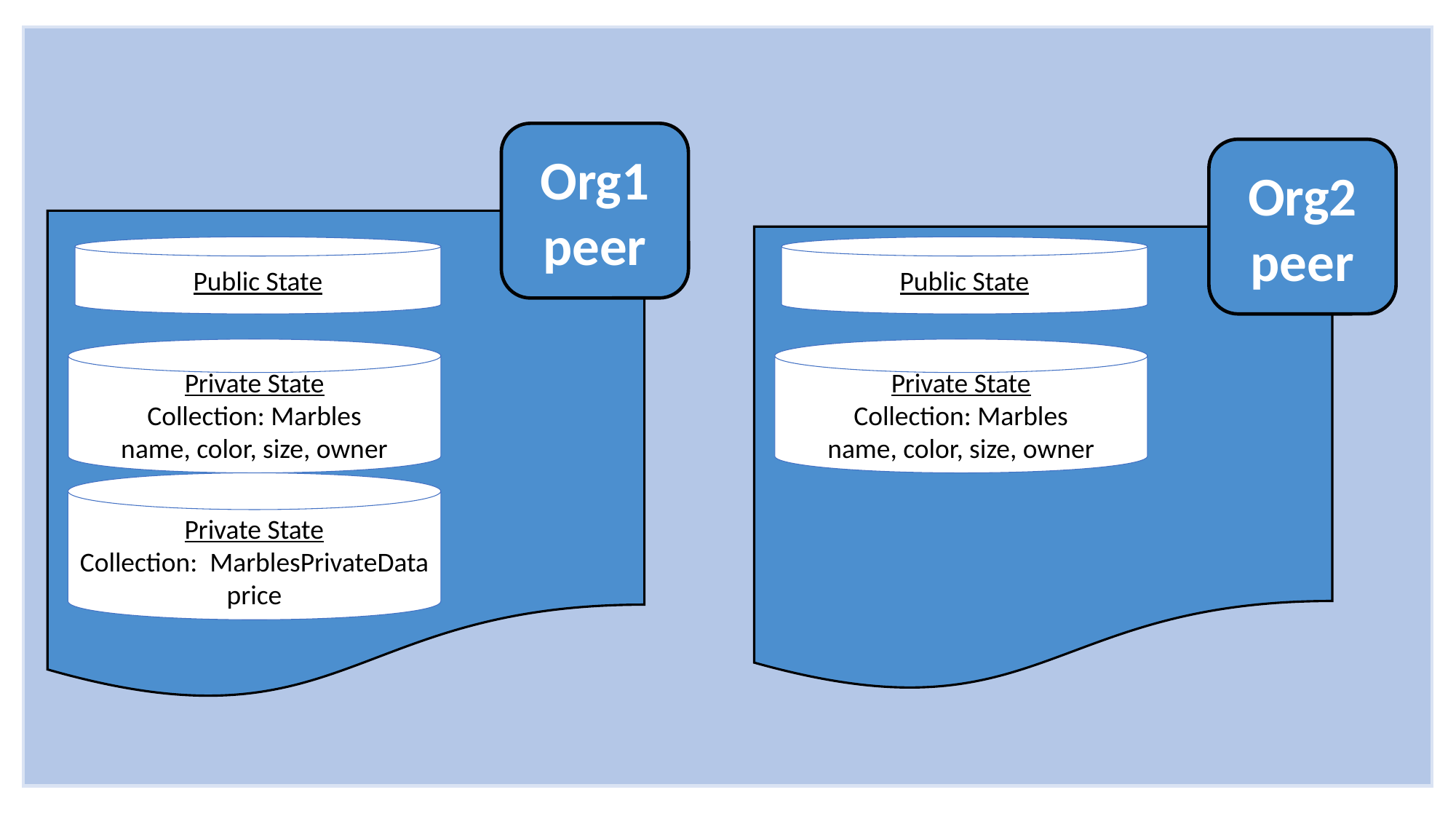

Org1 peer
Org2 peer

Public State
Public State
Private State
Collection: Marbles
name, color, size, owner
Private State
Collection: Marbles
name, color, size, owner

Private State
Collection:  MarblesPrivateData
price